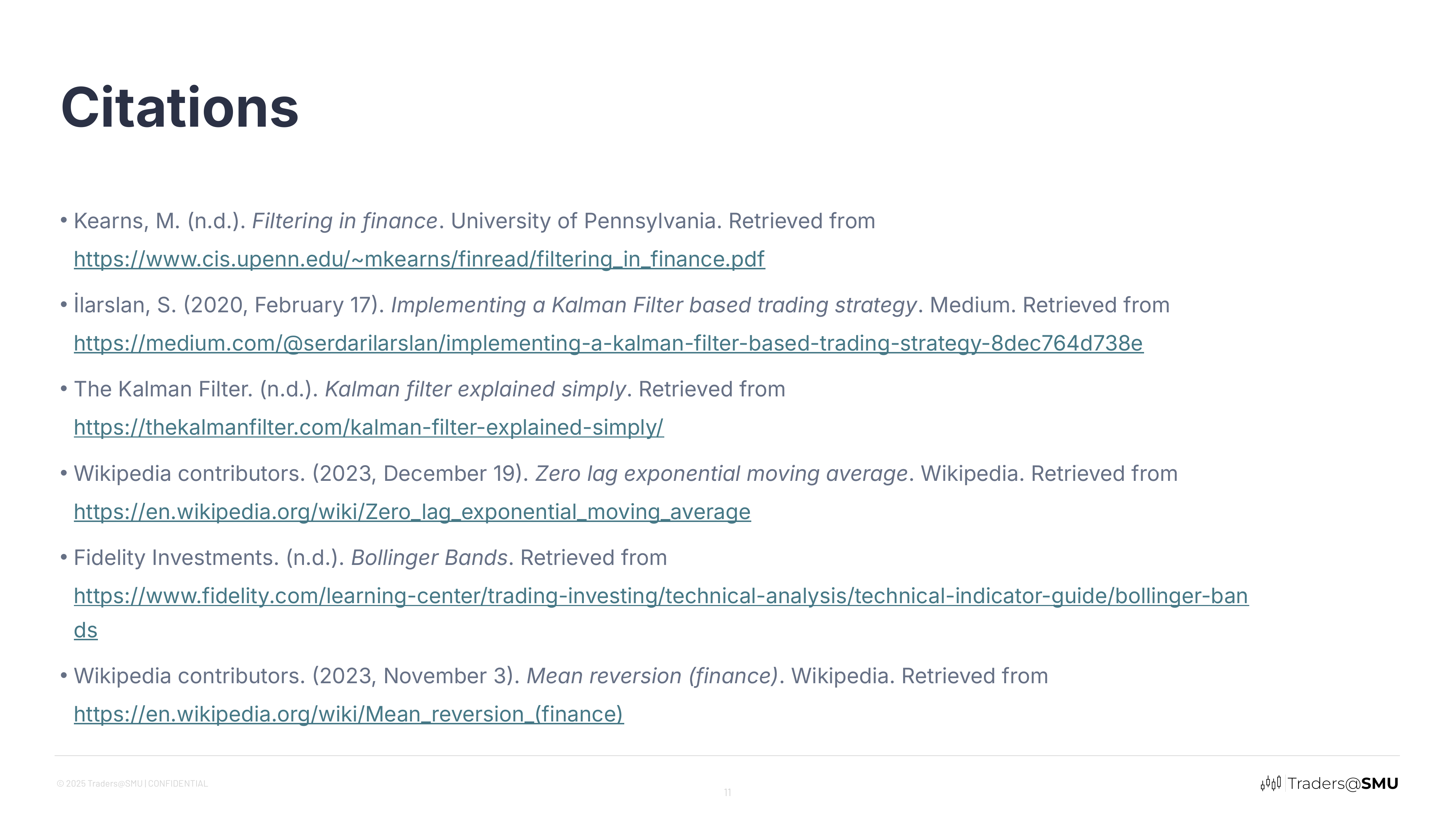

# Citations
Kearns, M. (n.d.). Filtering in finance. University of Pennsylvania. Retrieved from https://www.cis.upenn.edu/~mkearns/finread/filtering_in_finance.pdf
İlarslan, S. (2020, February 17). Implementing a Kalman Filter based trading strategy. Medium. Retrieved from https://medium.com/@serdarilarslan/implementing-a-kalman-filter-based-trading-strategy-8dec764d738e
The Kalman Filter. (n.d.). Kalman filter explained simply. Retrieved from https://thekalmanfilter.com/kalman-filter-explained-simply/
Wikipedia contributors. (2023, December 19). Zero lag exponential moving average. Wikipedia. Retrieved from https://en.wikipedia.org/wiki/Zero_lag_exponential_moving_average
Fidelity Investments. (n.d.). Bollinger Bands. Retrieved from https://www.fidelity.com/learning-center/trading-investing/technical-analysis/technical-indicator-guide/bollinger-bands
Wikipedia contributors. (2023, November 3). Mean reversion (finance). Wikipedia. Retrieved from https://en.wikipedia.org/wiki/Mean_reversion_(finance)

11